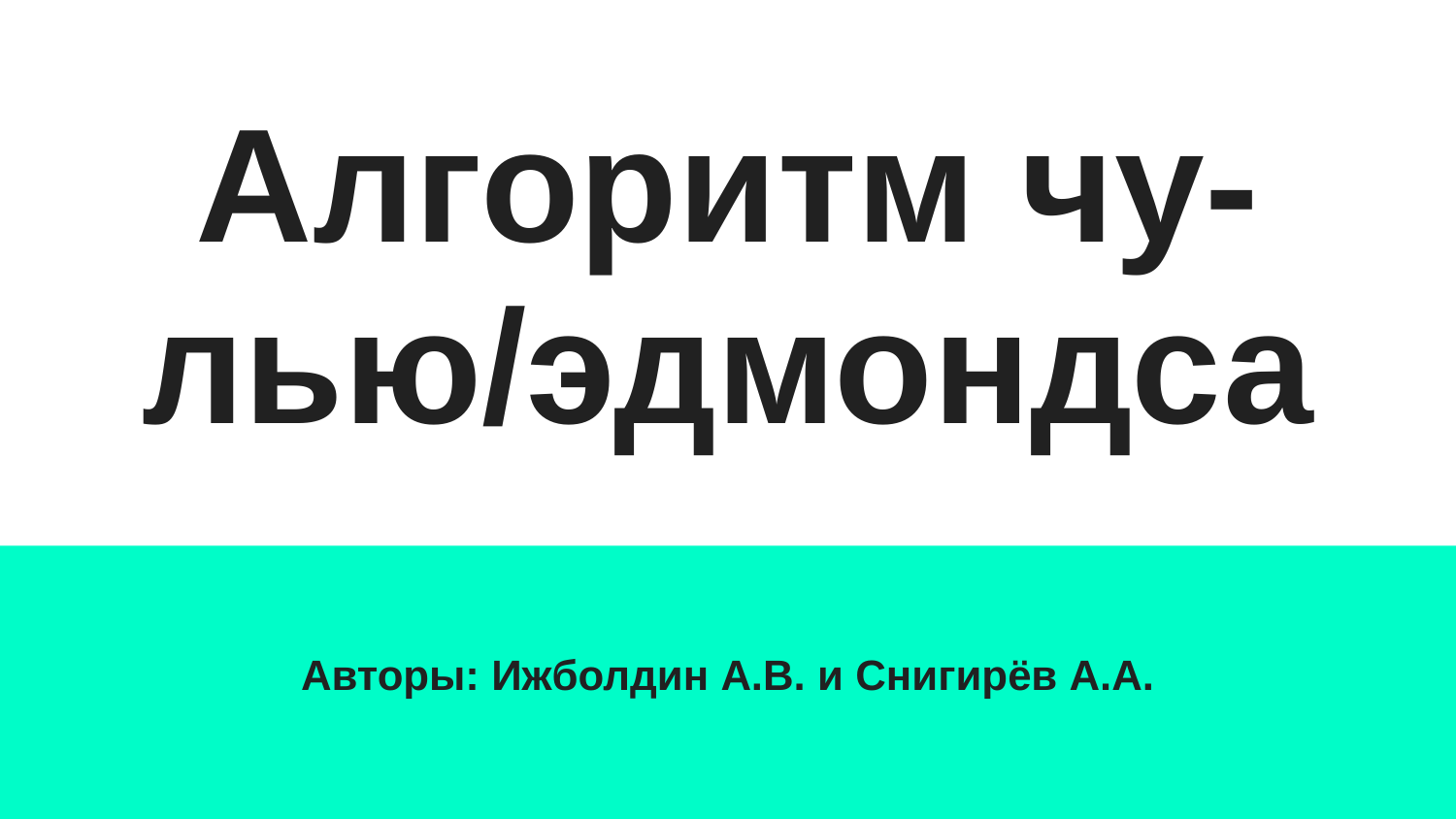

# Алгоритм чу-лью/эдмондса
Авторы: Ижболдин А.В. и Снигирёв А.А.